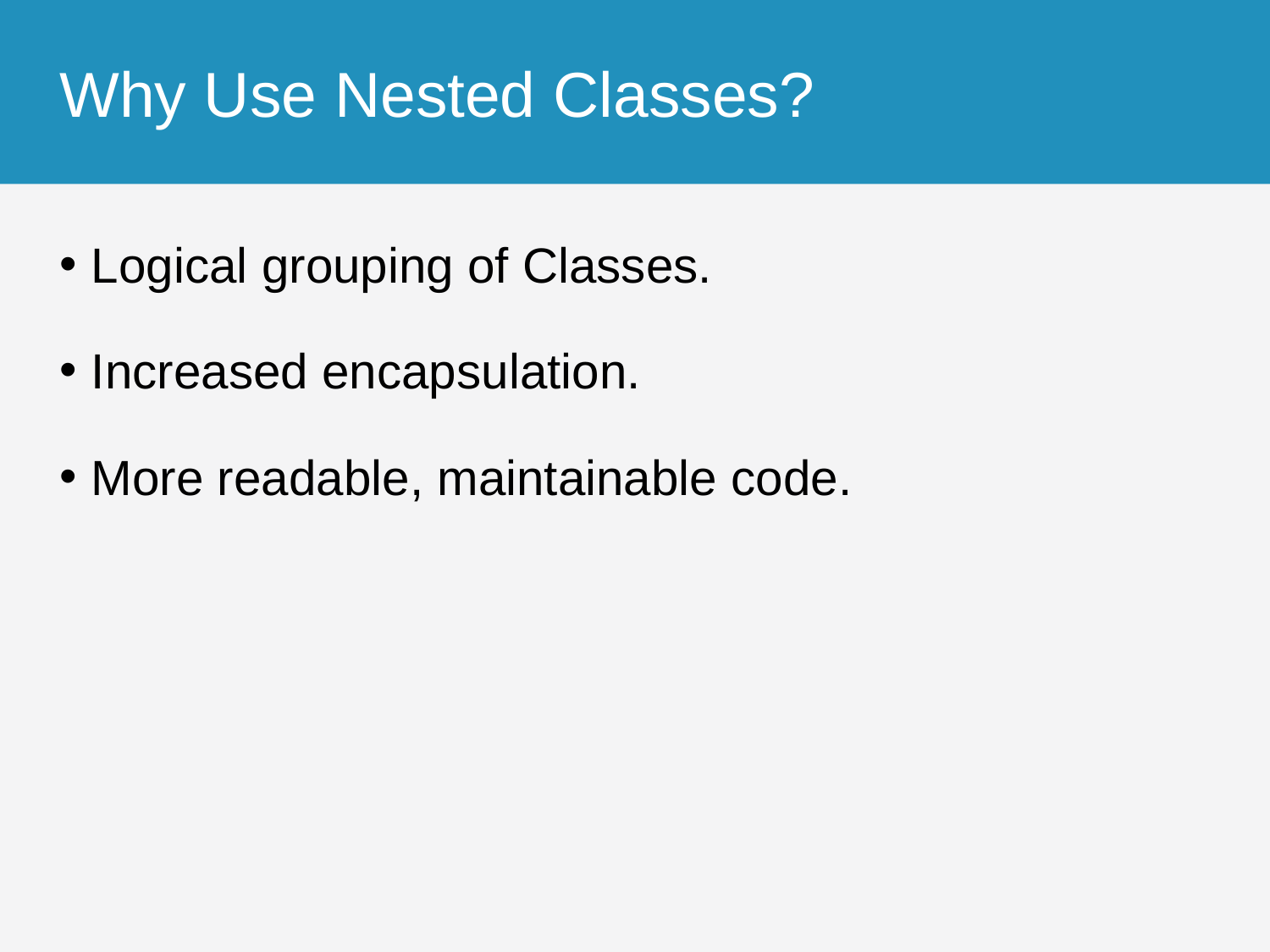

# Why Use Nested Classes?
Logical grouping of Classes.
Increased encapsulation.
More readable, maintainable code.